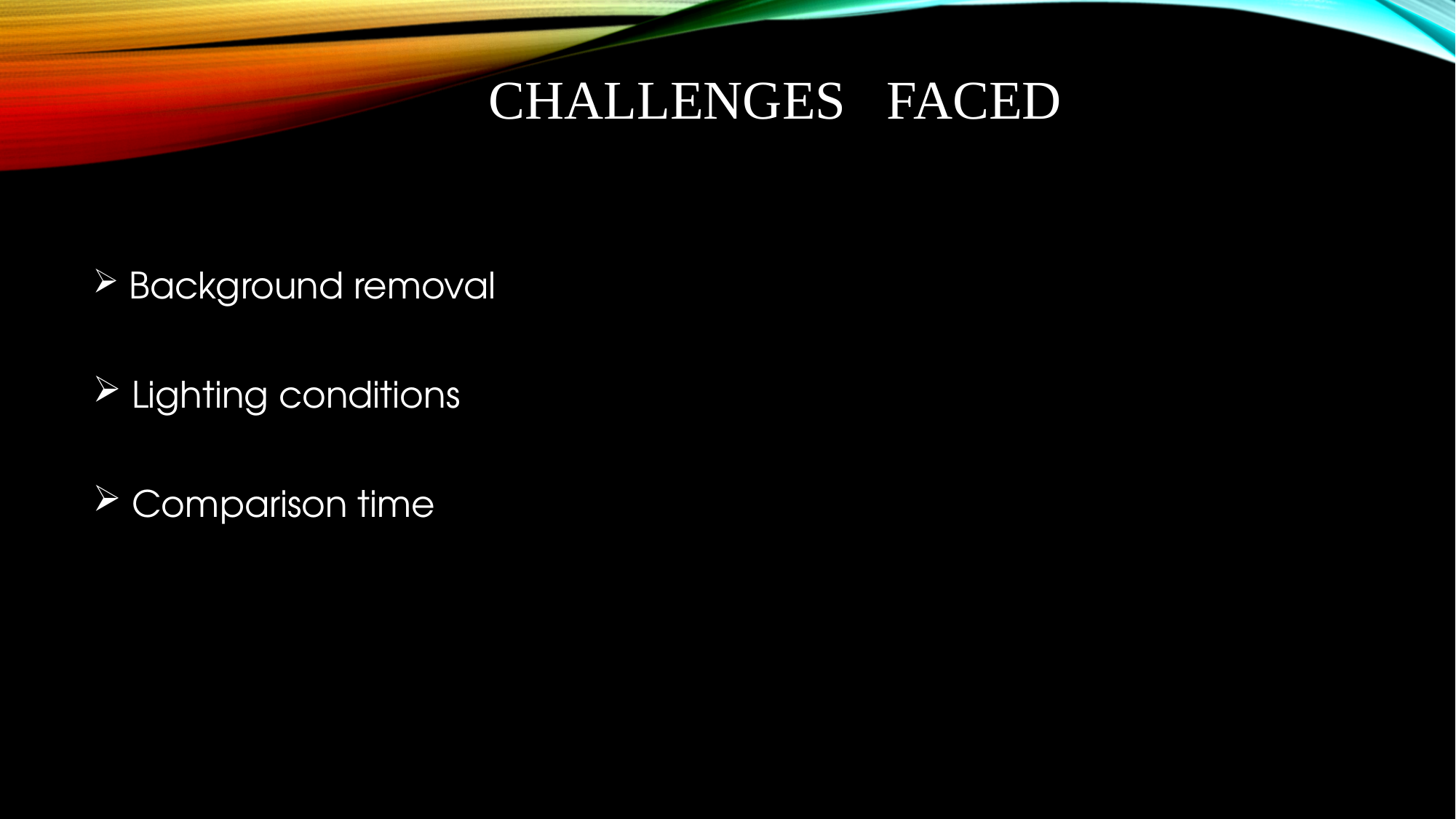

# Challenges   faced
 Background removal

 Lighting conditions

 Comparison time